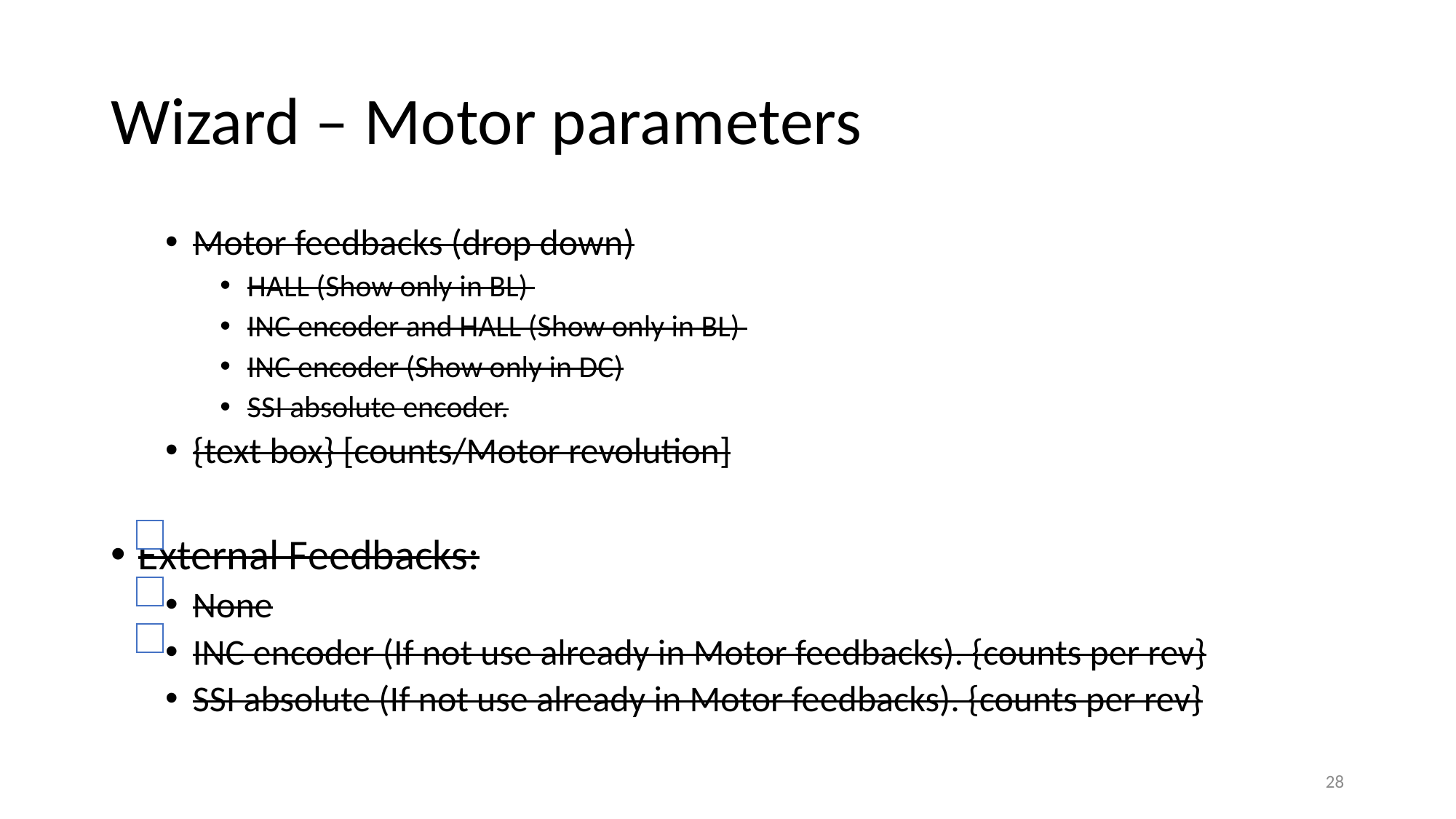

# Wizard – Motor parameters
Motor feedbacks (drop down)
HALL (Show only in BL)
INC encoder and HALL (Show only in BL)
INC encoder (Show only in DC)
SSI absolute encoder.
{text box} [counts/Motor revolution]

External Feedbacks:
None
INC encoder (If not use already in Motor feedbacks). {counts per rev}
SSI absolute (If not use already in Motor feedbacks). {counts per rev}

28